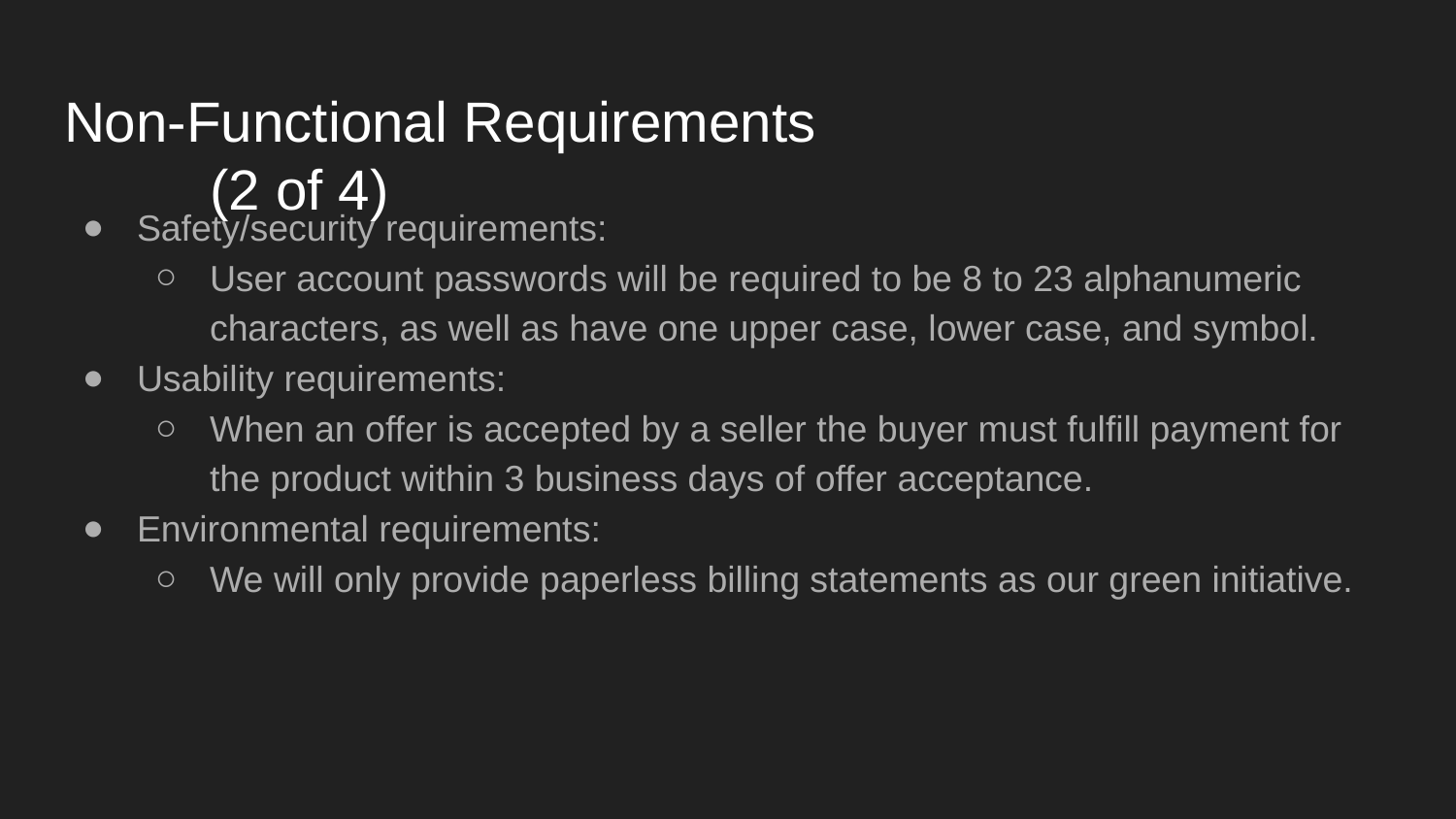

# Non-Functional Requirements					(2 of 4)
Safety/security requirements:
User account passwords will be required to be 8 to 23 alphanumeric characters, as well as have one upper case, lower case, and symbol.
Usability requirements:
When an offer is accepted by a seller the buyer must fulfill payment for the product within 3 business days of offer acceptance.
Environmental requirements:
We will only provide paperless billing statements as our green initiative.